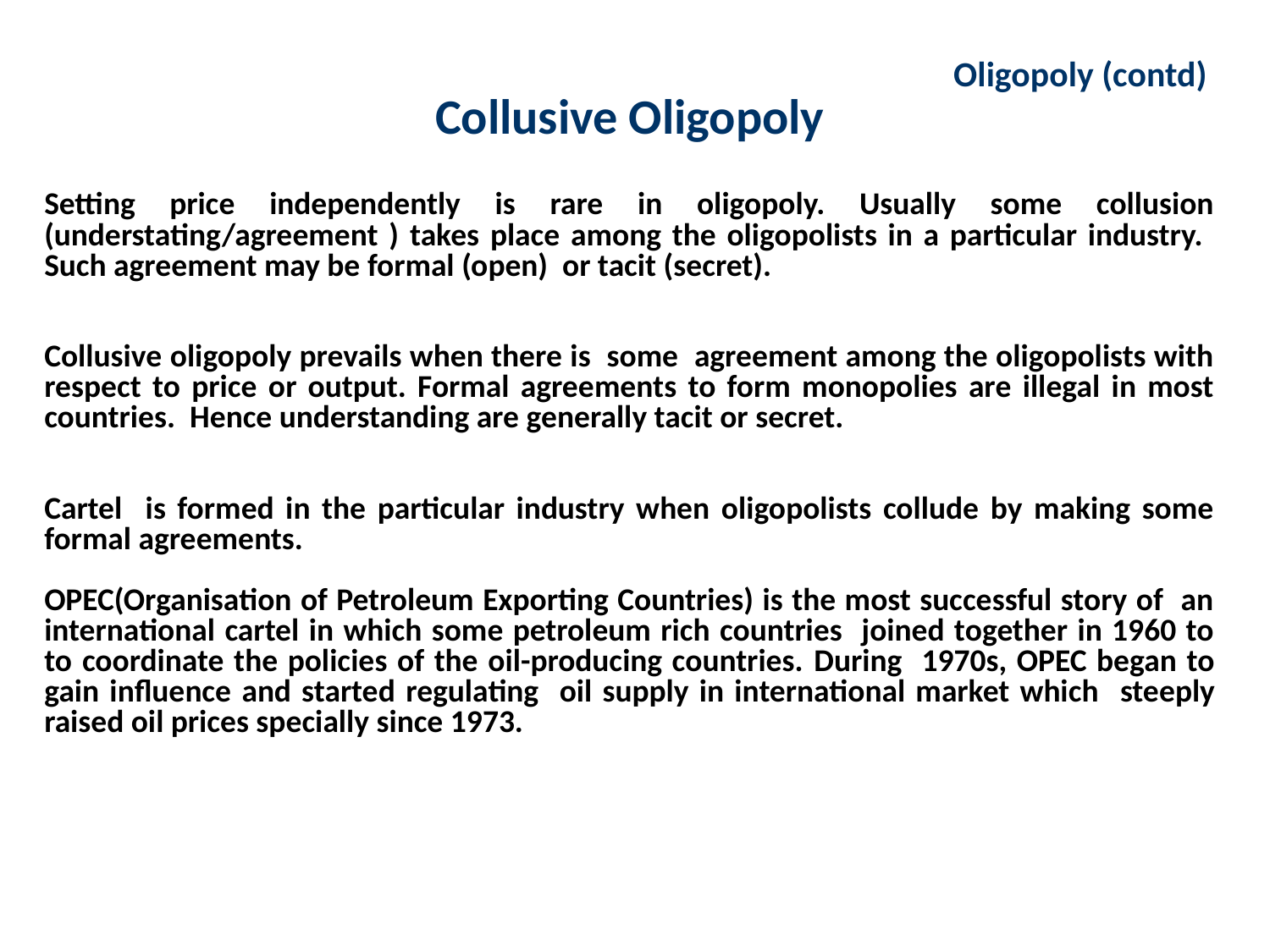

Oligopoly (contd)
Collusive Oligopoly

Setting price independently is rare in oligopoly. Usually some collusion (understating/agreement ) takes place among the oligopolists in a particular industry.  Such agreement may be formal (open)  or tacit (secret).

Collusive oligopoly prevails when there is  some  agreement among the oligopolists with respect to price or output. Formal agreements to form monopolies are illegal in most countries.  Hence understanding are generally tacit or secret.

Cartel  is formed in the particular industry when oligopolists collude by making some formal agreements.

OPEC(Organisation of Petroleum Exporting Countries) is the most successful story of  an international cartel in which some petroleum rich countries  joined together in 1960 to to coordinate the policies of the oil-producing countries. During  1970s, OPEC began to gain influence and started regulating  oil supply in international market which  steeply raised oil prices specially since 1973.